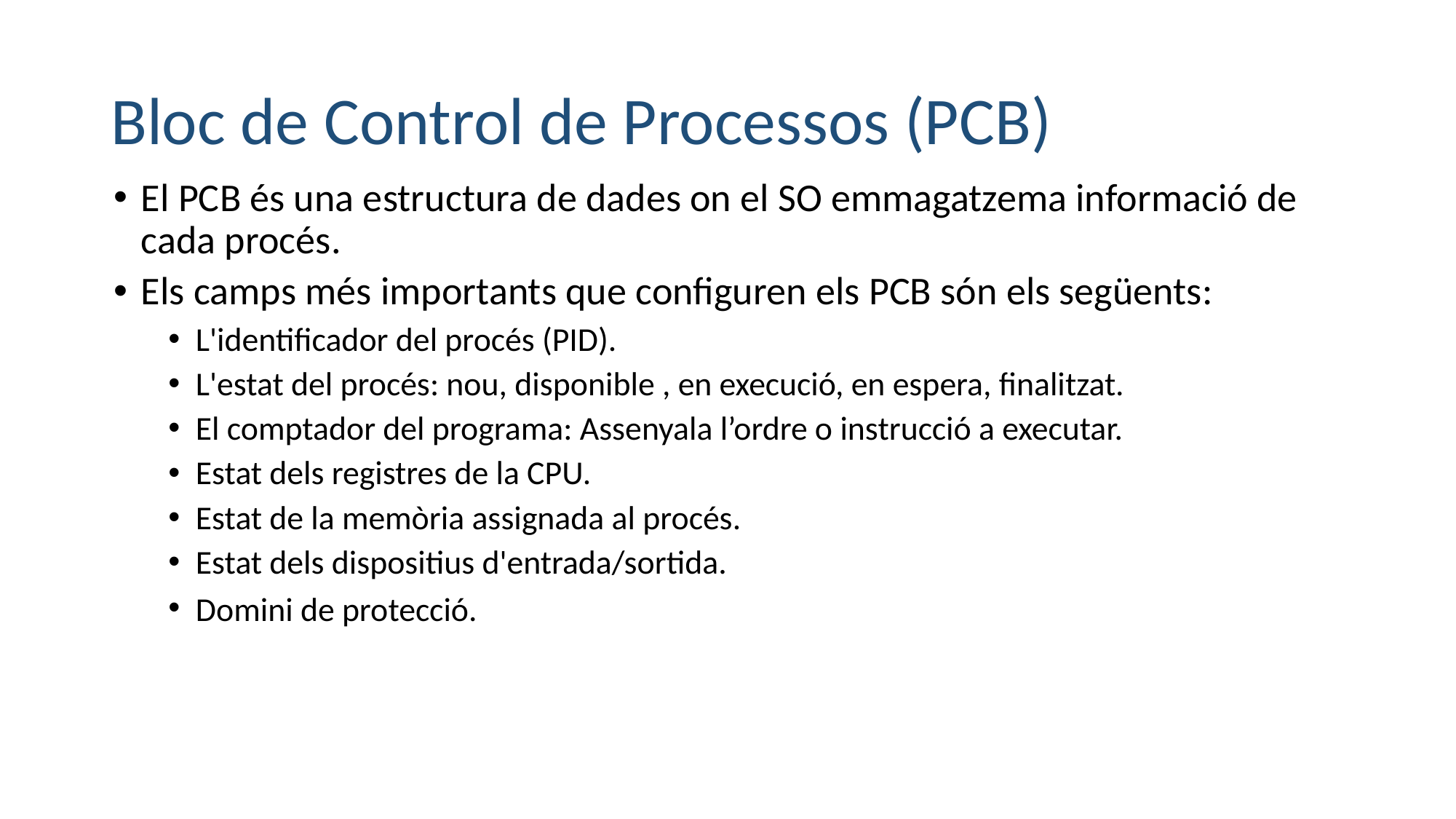

Bloc de Control de Processos (PCB)
El PCB és una estructura de dades on el SO emmagatzema informació de cada procés.
Els camps més importants que configuren els PCB són els següents:
L'identificador del procés (PID).
L'estat del procés: nou, disponible , en execució, en espera, finalitzat.
El comptador del programa: Assenyala l’ordre o instrucció a executar.
Estat dels registres de la CPU.
Estat de la memòria assignada al procés.
Estat dels dispositius d'entrada/sortida.
Domini de protecció.